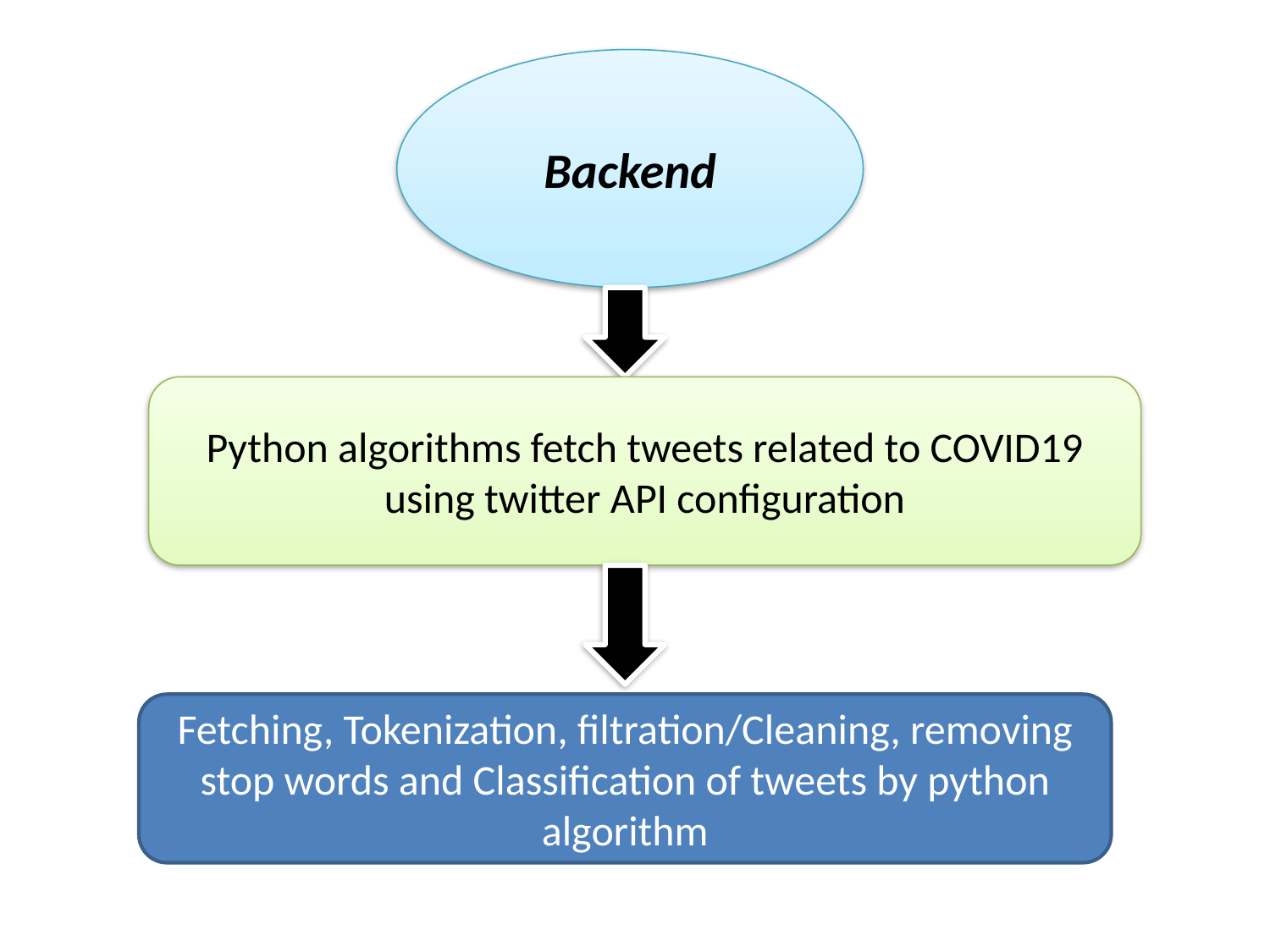

Backend

Python algorithms fetch tweets related to COVID19 using twitter API configuration

Fetching, Tokenization, filtration/Cleaning, removing stop words and Classification of tweets by python algorithm